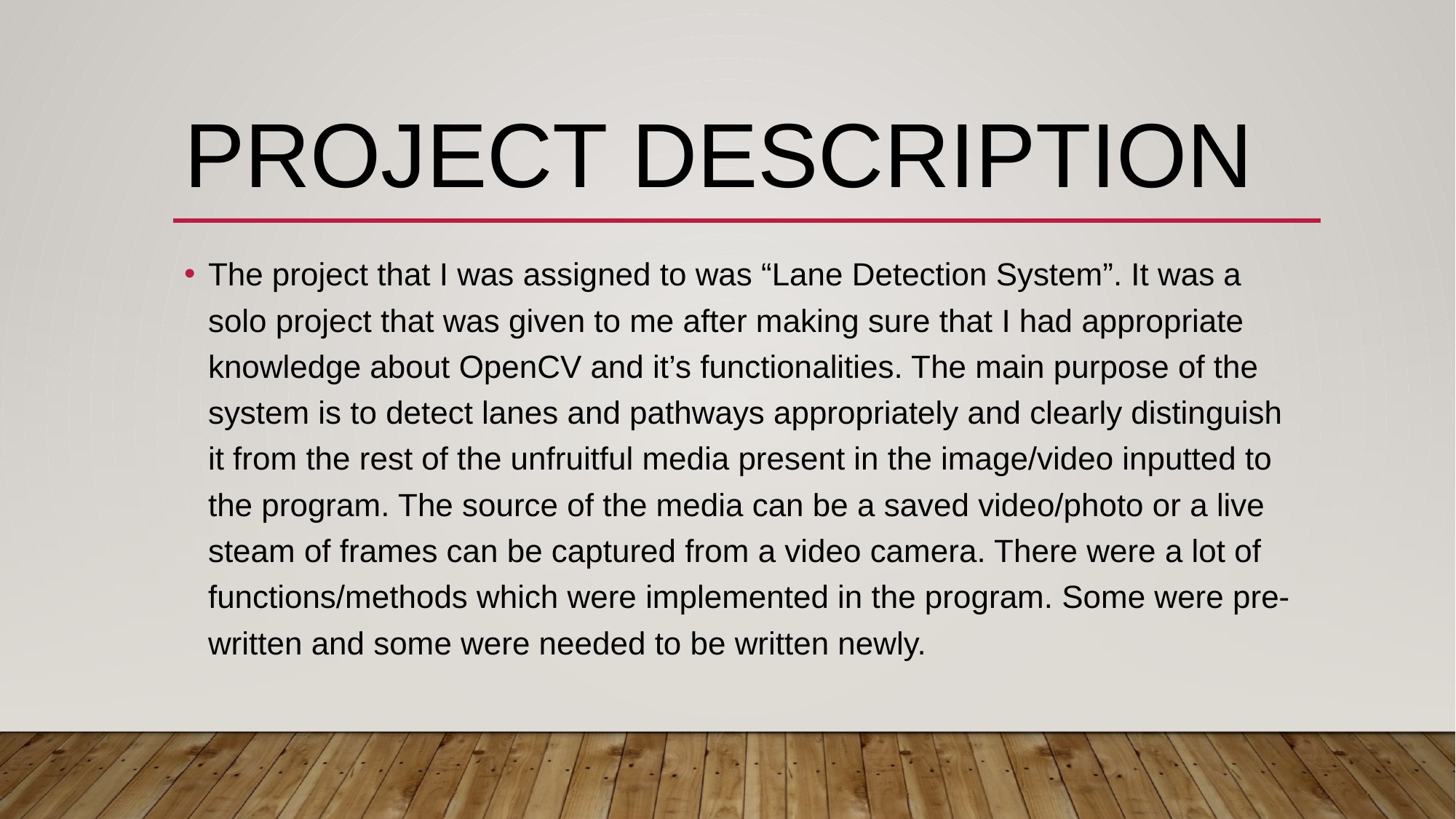

# Project Description
The project that I was assigned to was “Lane Detection System”. It was a solo project that was given to me after making sure that I had appropriate knowledge about OpenCV and it’s functionalities. The main purpose of the system is to detect lanes and pathways appropriately and clearly distinguish it from the rest of the unfruitful media present in the image/video inputted to the program. The source of the media can be a saved video/photo or a live steam of frames can be captured from a video camera. There were a lot of functions/methods which were implemented in the program. Some were pre-written and some were needed to be written newly.